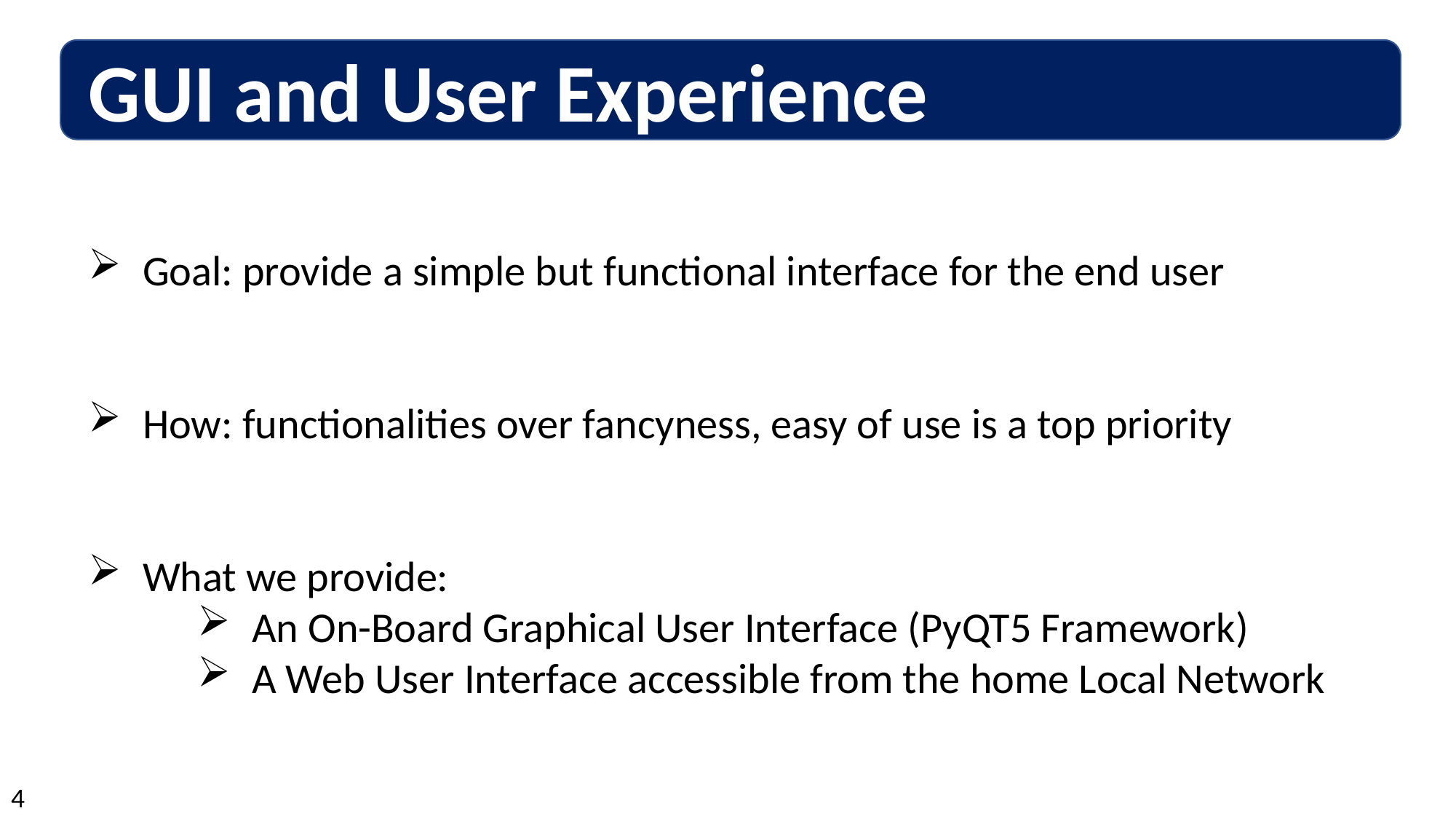

GUI and User Experience

Goal: provide a simple but functional interface for the end user

How: functionalities over fancyness, easy of use is a top priority

What we provide:
An On-Board Graphical User Interface (PyQT5 Framework)
A Web User Interface accessible from the home Local Network

4